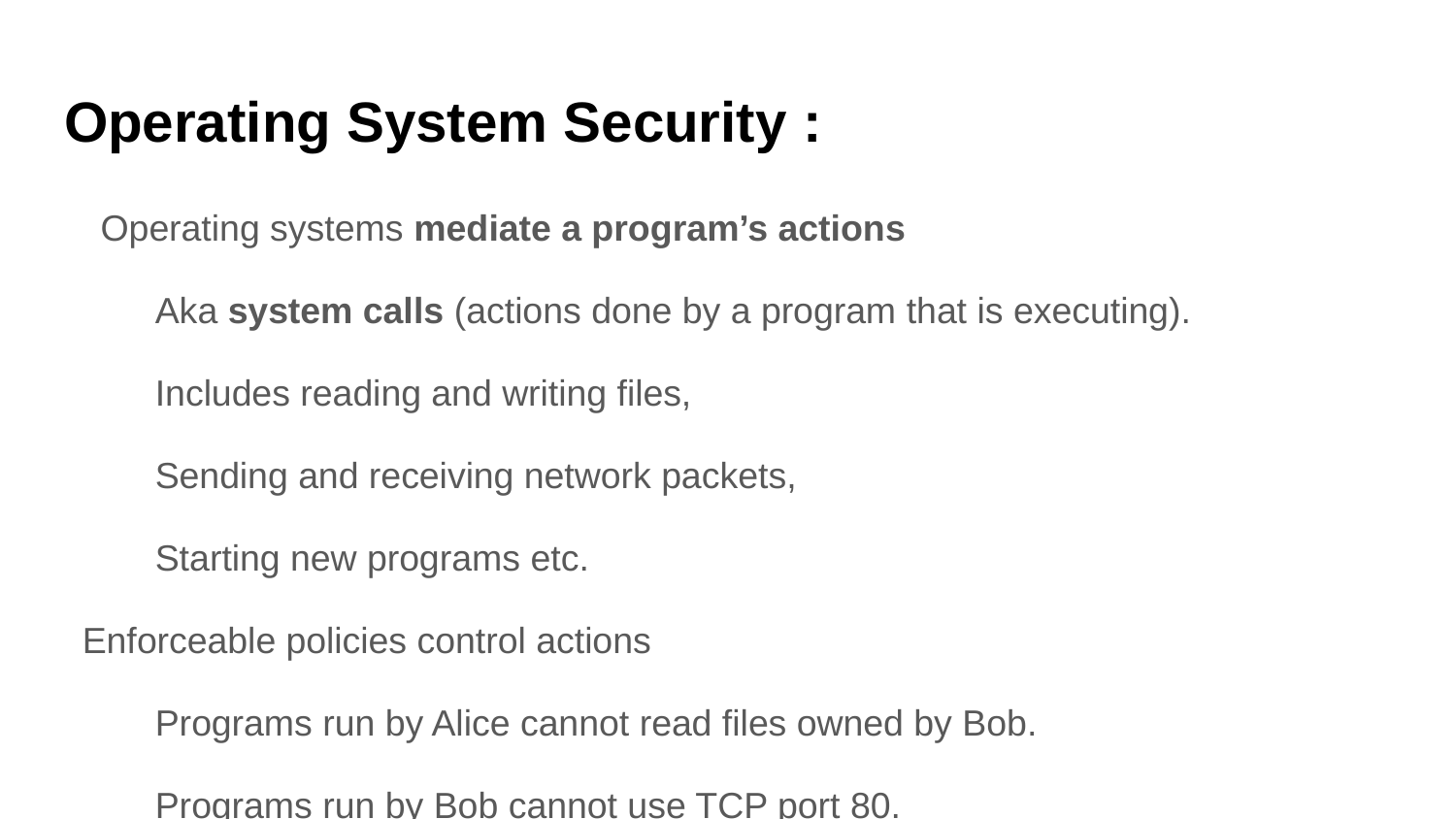

# Operating System Security :
Operating systems mediate a program’s actions
Aka system calls (actions done by a program that is executing).
Includes reading and writing files,
Sending and receiving network packets,
Starting new programs etc.
Enforceable policies control actions
Programs run by Alice cannot read files owned by Bob.
Programs run by Bob cannot use TCP port 80.
Programs run in directory D cannot access files outside of D.